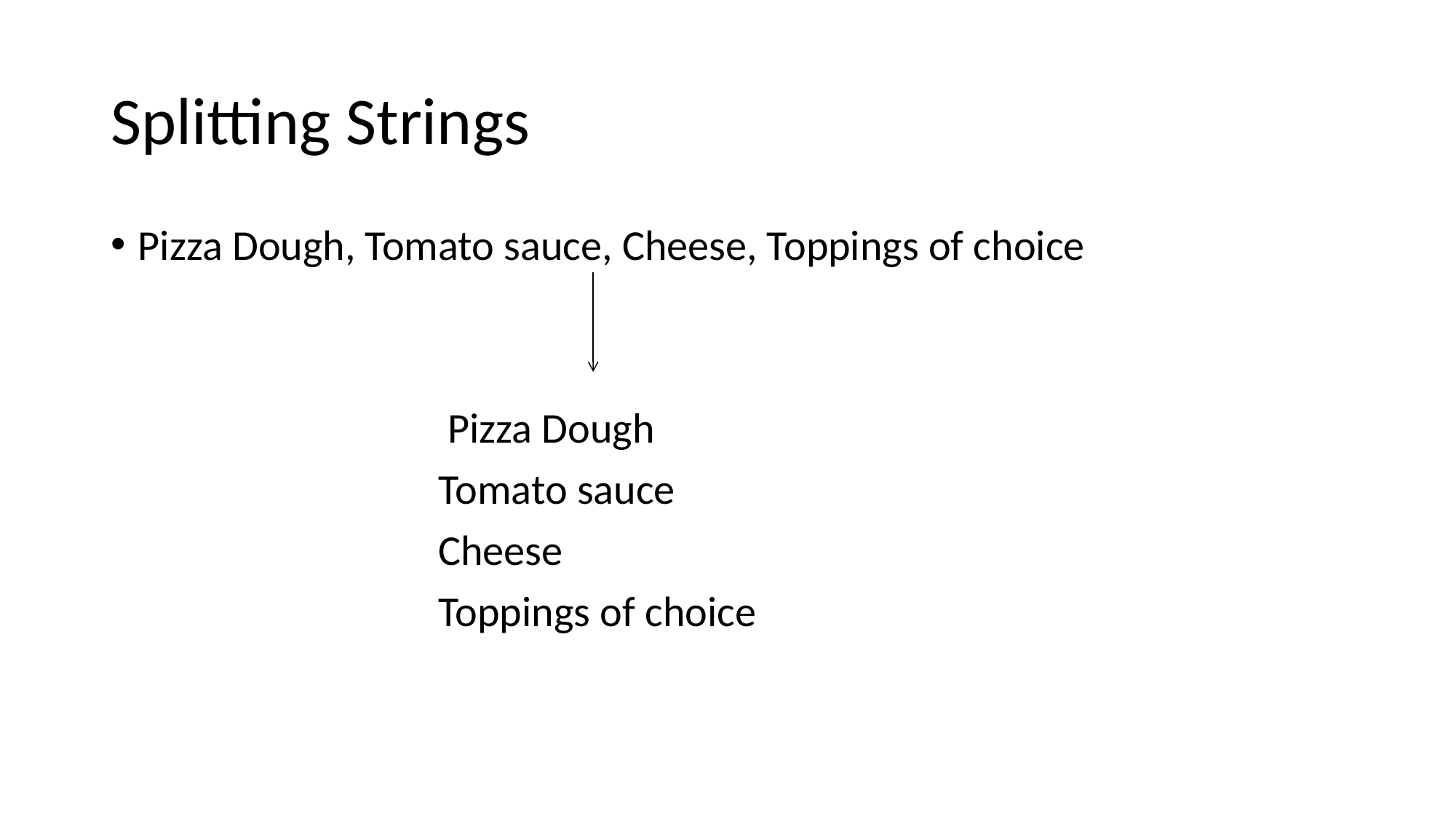

# Splitting Strings
Pizza Dough, Tomato sauce, Cheese, Toppings of choice

			 Pizza Dough
			Tomato sauce
			Cheese
			Toppings of choice